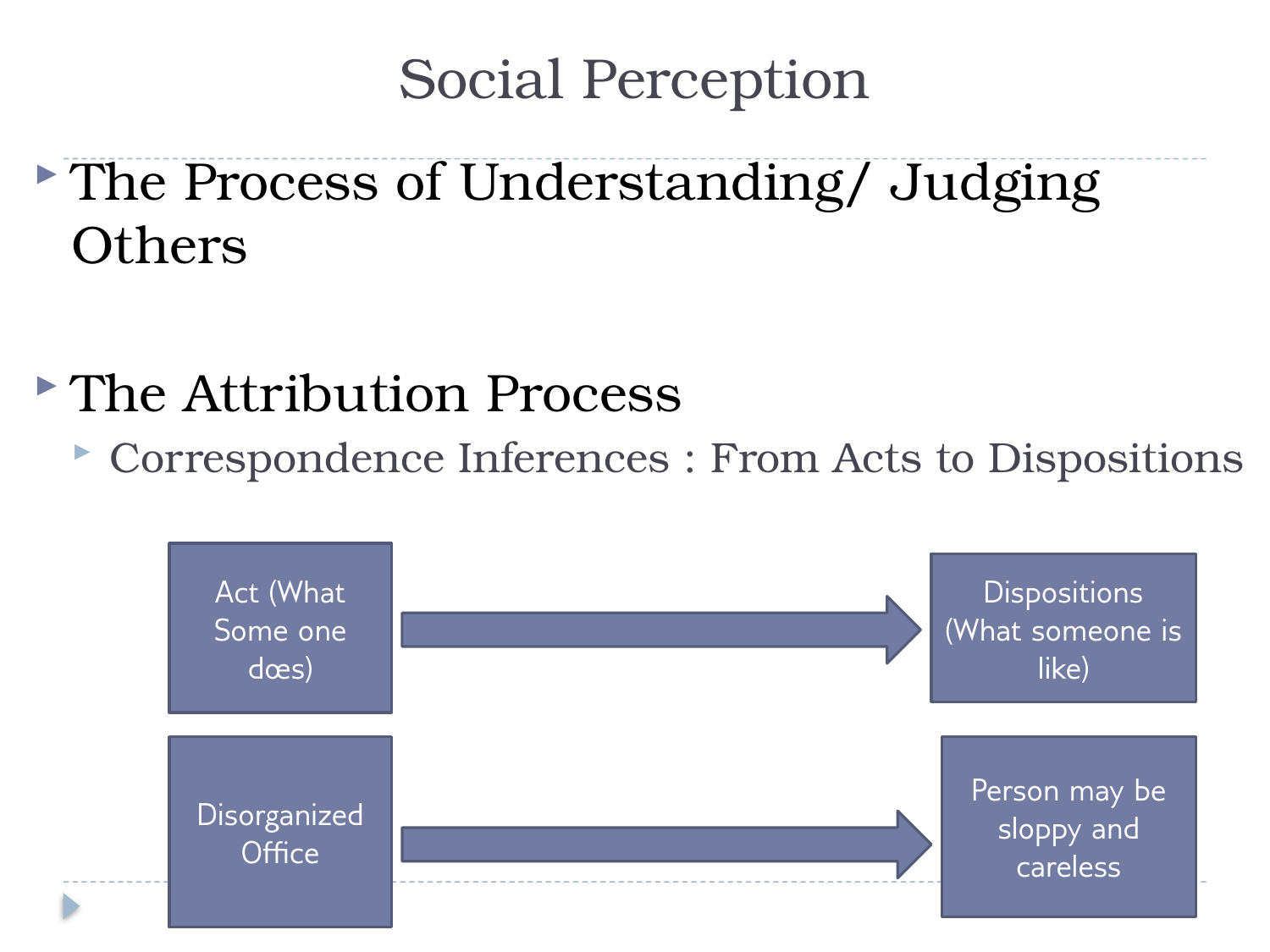

# Social Perception
The Process of Understanding/ Judging Others

The Attribution Process
Correspondence Inferences : From Acts to Dispositions

Act (What Some one does)
Dispositions (What someone is like)

Disorganized Office
Person may be sloppy and careless